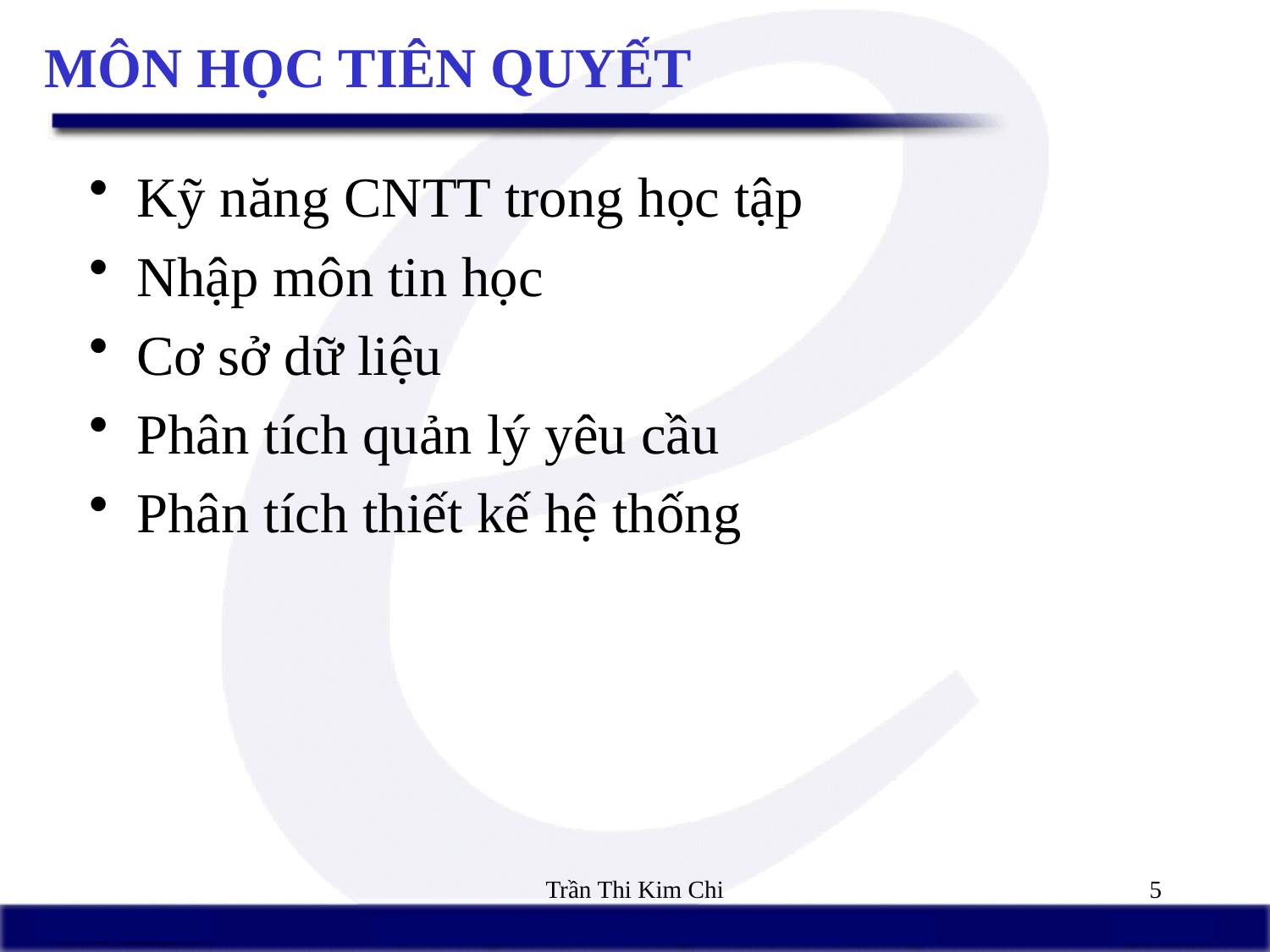

# MÔN HỌC TIÊN QUYẾT
Kỹ năng CNTT trong học tập
Nhập môn tin học
Cơ sở dữ liệu
Phân tích quản lý yêu cầu
Phân tích thiết kế hệ thống

Trần Thi Kim Chi
5